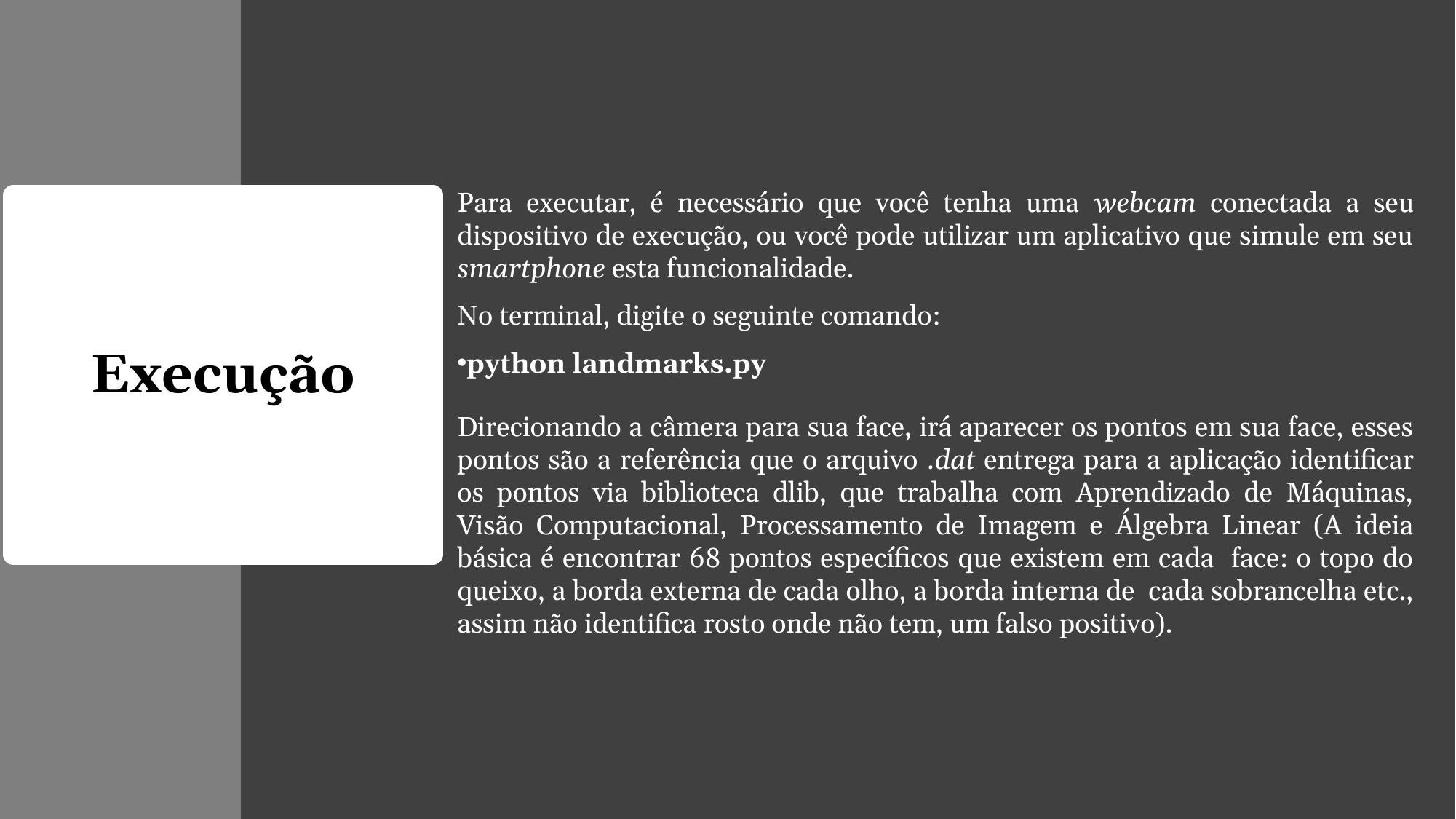

Para executar, é necessário que você tenha uma webcam conectada a seu dispositivo de execução, ou você pode utilizar um aplicativo que simule em seu smartphone esta funcionalidade.
No terminal, digite o seguinte comando:
python landmarks.py
Direcionando a câmera para sua face, irá aparecer os pontos em sua face, esses pontos são a referência que o arquivo .dat entrega para a aplicação identificar os pontos via biblioteca dlib, que trabalha com Aprendizado de Máquinas, Visão Computacional, Processamento de Imagem e Álgebra Linear (A ideia básica é encontrar 68 pontos específicos que existem em cada  face: o topo do queixo, a borda externa de cada olho, a borda interna de  cada sobrancelha etc., assim não identifica rosto onde não tem, um falso positivo).

# Execução